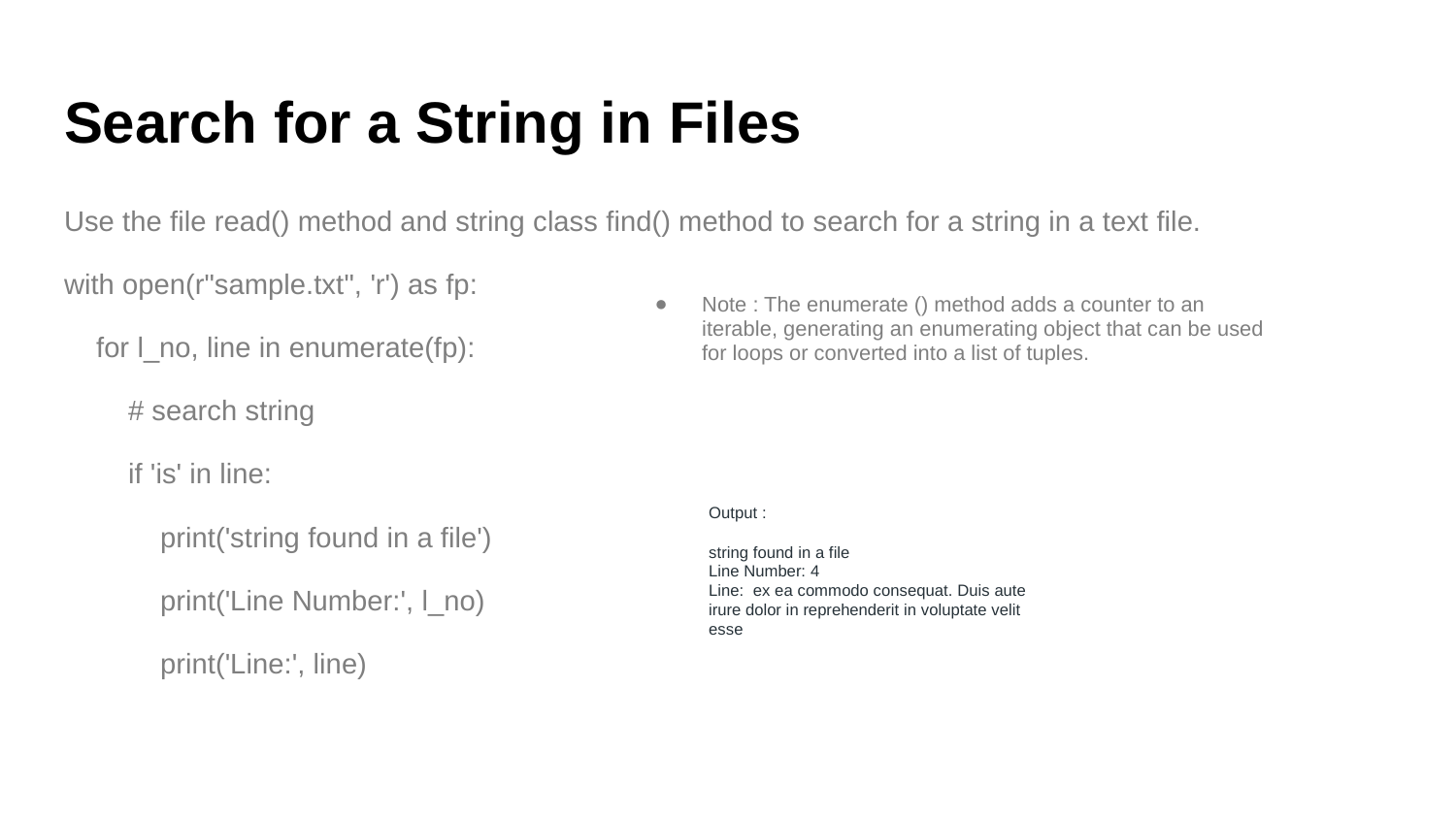

# Search for a String in Files

Use the file read() method and string class find() method to search for a string in a text file.
with open(r"sample.txt", 'r') as fp:
    for l_no, line in enumerate(fp):
        # search string
        if 'is' in line:
            print('string found in a file')
            print('Line Number:', l_no)
            print('Line:', line)

Note : The enumerate () method adds a counter to an iterable, generating an enumerating object that can be used for loops or converted into a list of tuples.
Output :

string found in a file
Line Number: 4
Line:  ex ea commodo consequat. Duis aute irure dolor in reprehenderit in voluptate velit esse